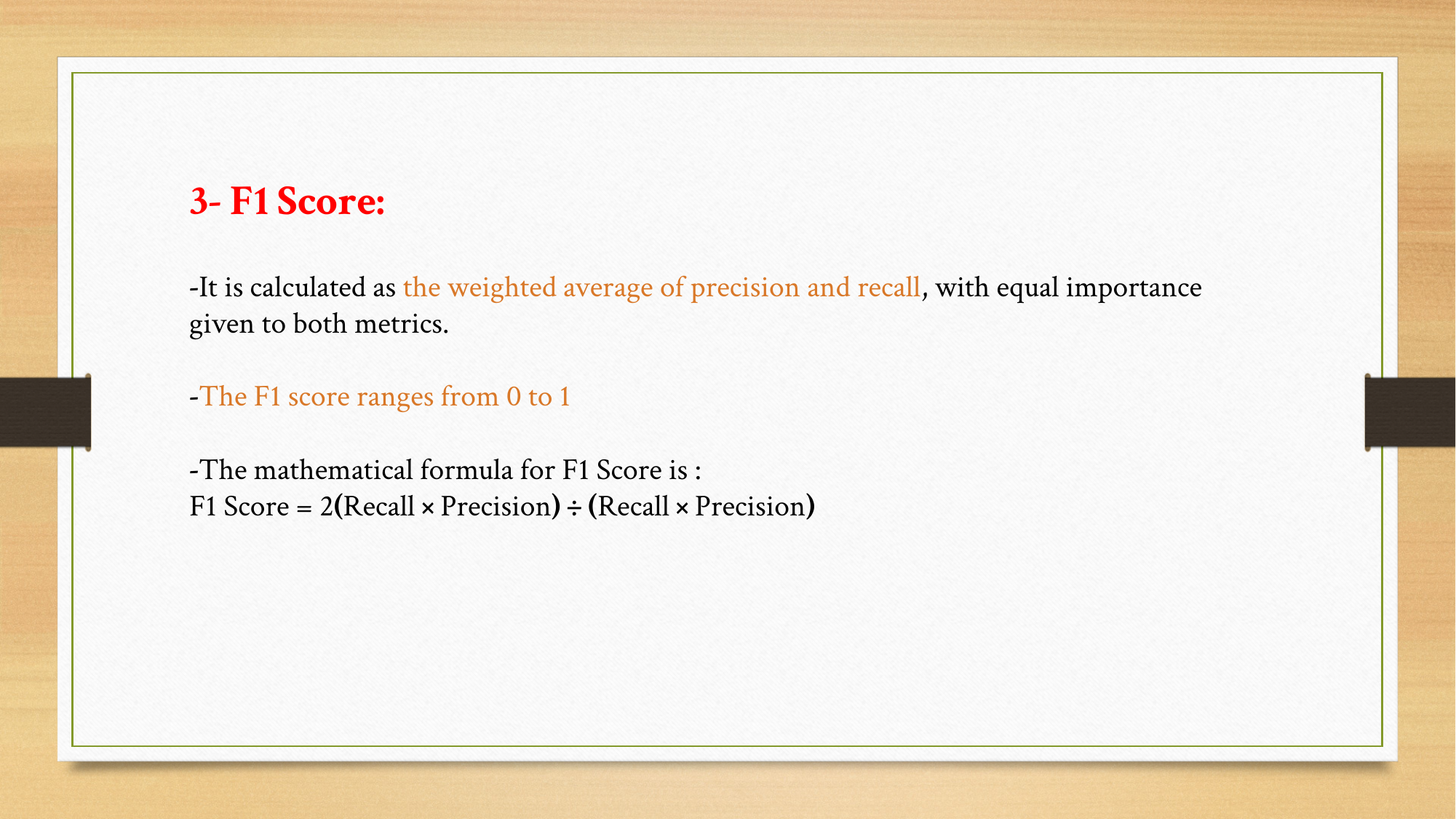

3- F1 Score:

-It is calculated as the weighted average of precision and recall, with equal importance
given to both metrics.

-The F1 score ranges from 0 to 1

-The mathematical formula for F1 Score is :
F1 Score = 2(Recall × Precision) ÷ (Recall × Precision)